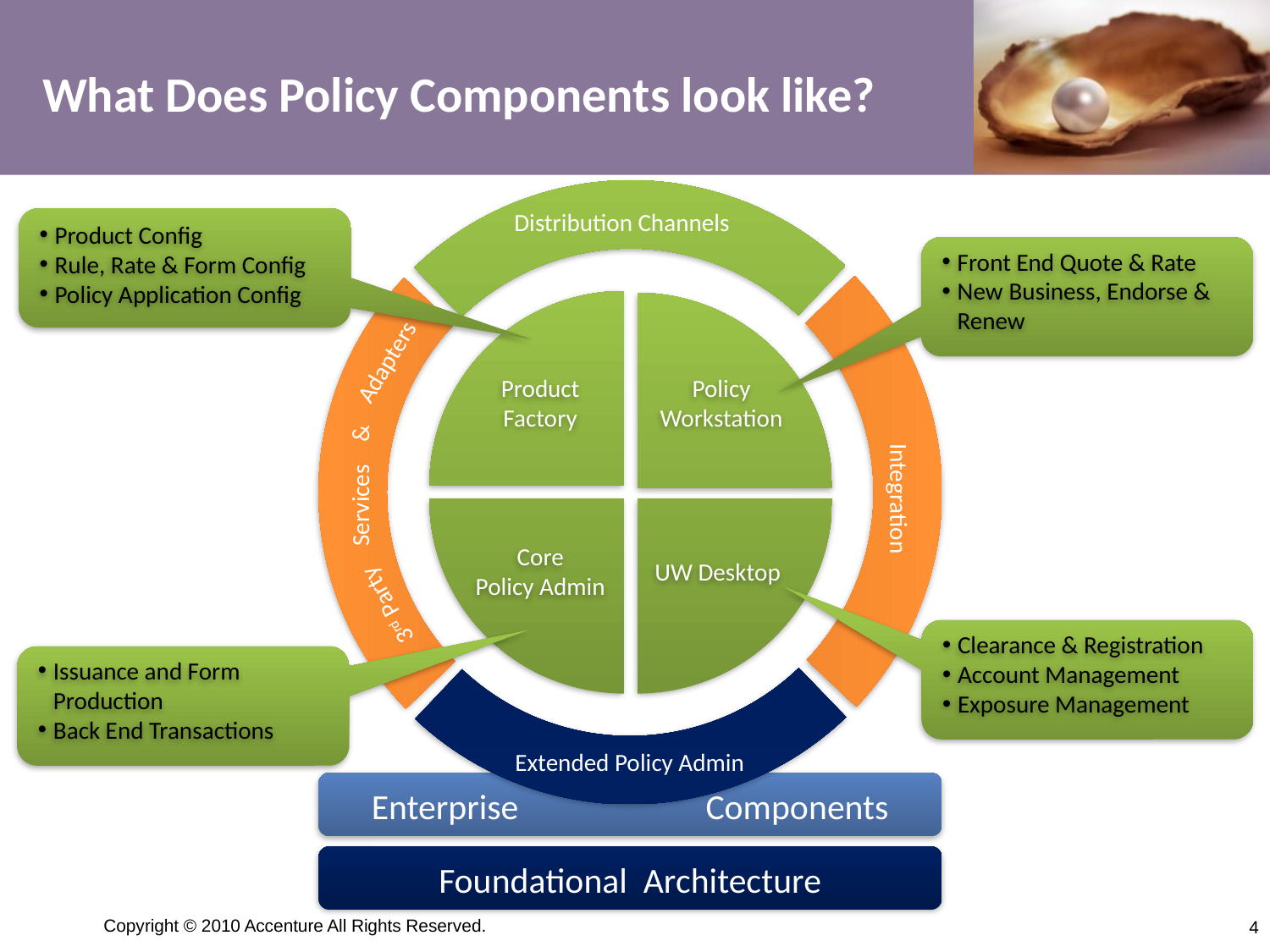

# What Does Policy Components look like?

Distribution Channels

Product
Factory

Policy
Workstation

Core
Policy Admin

UW Desktop
Adapters
Services    &
Integration
3rd Party
Extended Policy Admin
Enterprise	          Components
Foundational  Architecture

Product Config
Rule, Rate & Form Config
Policy Application Config

Front End Quote & Rate
New Business, Endorse & Renew

Clearance & Registration
Account Management
Exposure Management

Issuance and Form Production
Back End Transactions